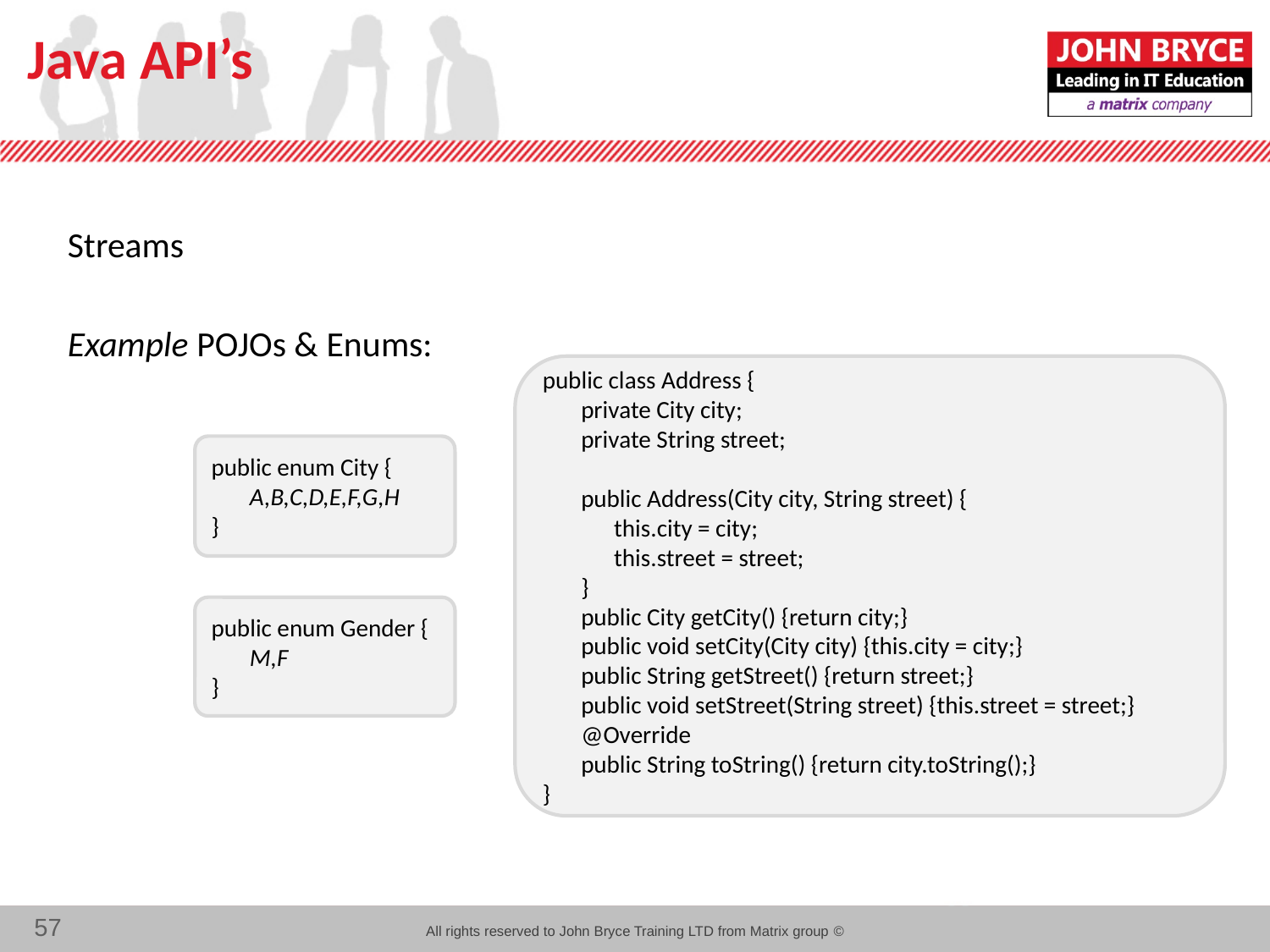

# Java API’s
Streams

Example POJOs & Enums:

public class Address {
       private City city;
       private String street;

       public Address(City city, String street) {
             this.city = city;
             this.street = street;
       }
       public City getCity() {return city;}
       public void setCity(City city) {this.city = city;}
       public String getStreet() {return street;}
       public void setStreet(String street) {this.street = street;}
       @Override
       public String toString() {return city.toString();}
}
public enum City {
       A,B,C,D,E,F,G,H
}
public enum Gender {
       M,F
}